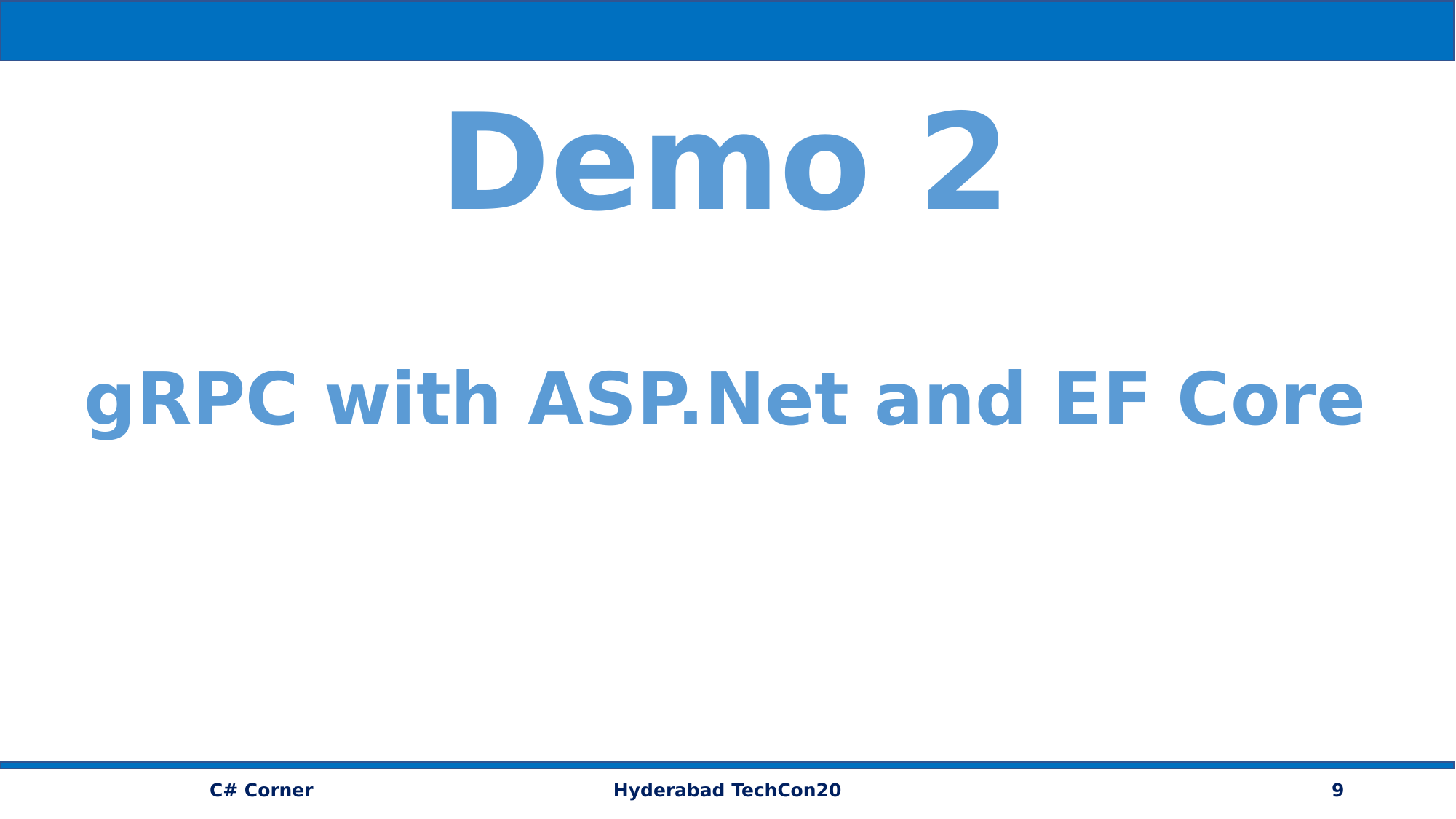

Demo 2

gRPC with ASP.Net and EF Core

Hyderabad TechCon20
9
C# Corner